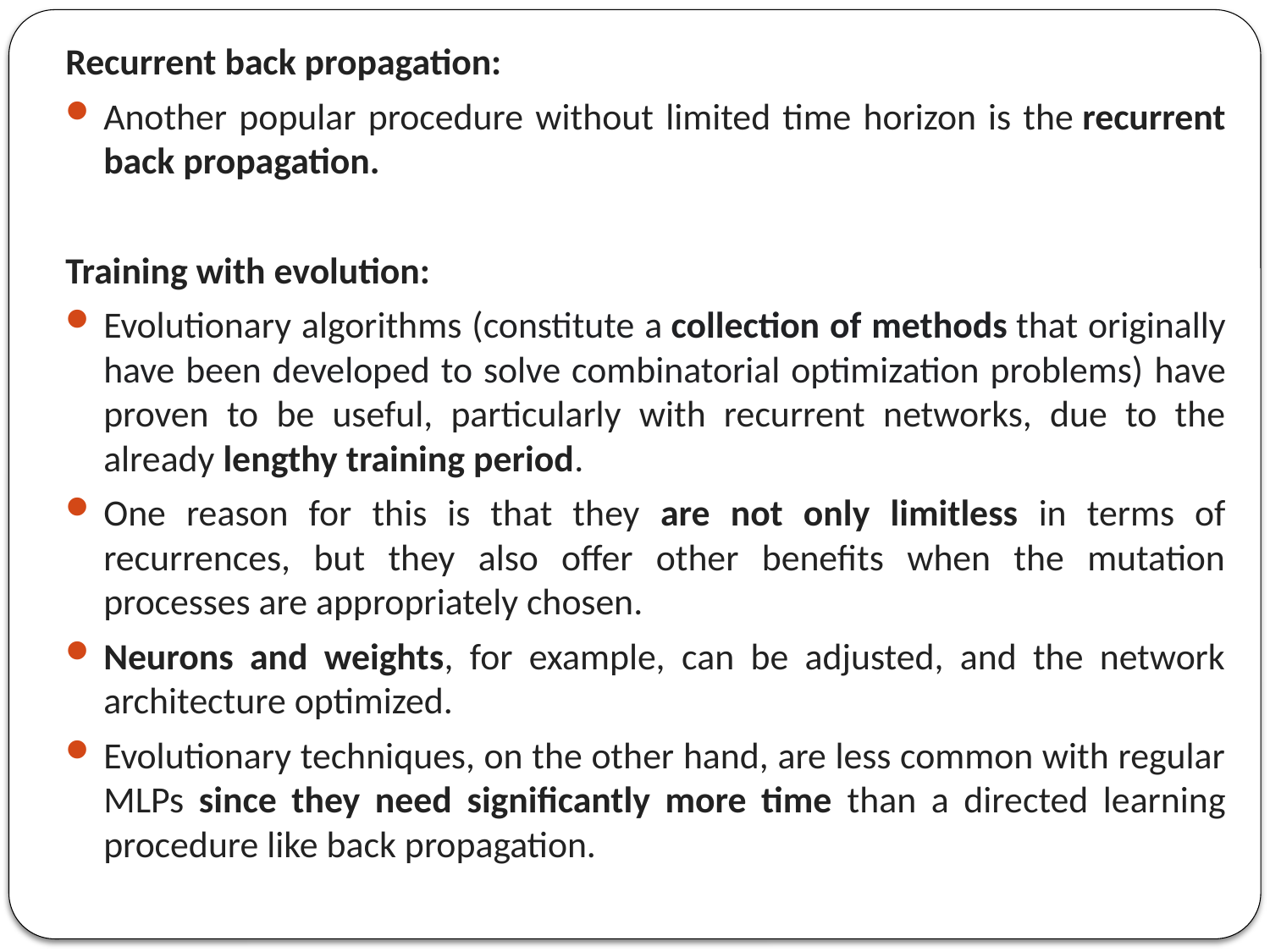

Recurrent back propagation:
Another popular procedure without limited time horizon is the recurrent back propagation.

Training with evolution:
Evolutionary algorithms (constitute a collection of methods that originally have been developed to solve combinatorial optimization problems) have proven to be useful, particularly with recurrent networks, due to the already lengthy training period.
One reason for this is that they are not only limitless in terms of recurrences, but they also offer other benefits when the mutation processes are appropriately chosen.
Neurons and weights, for example, can be adjusted, and the network architecture optimized.
Evolutionary techniques, on the other hand, are less common with regular MLPs since they need significantly more time than a directed learning procedure like back propagation.